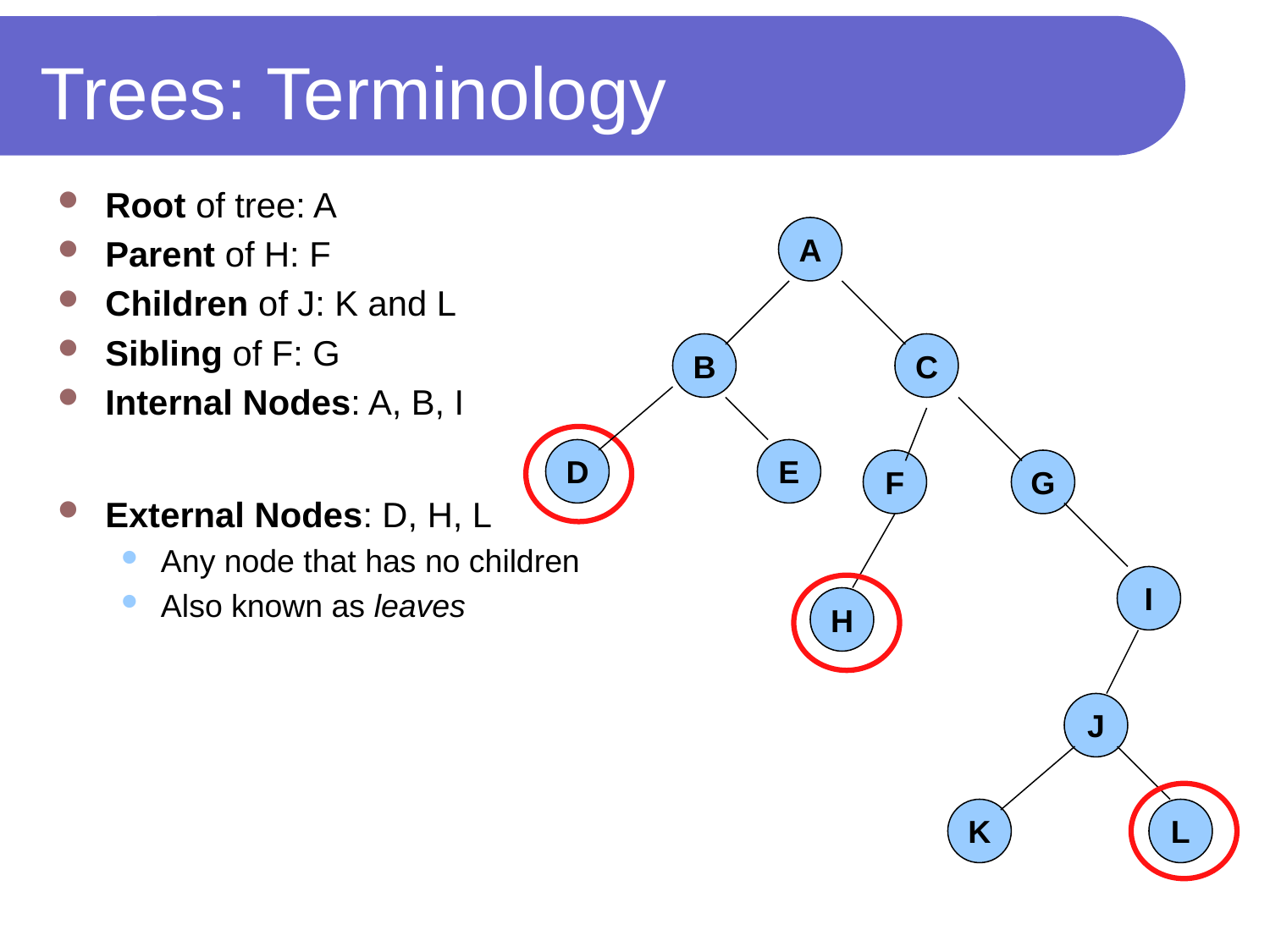

# Trees: Terminology
Root of tree: A
Parent of H: F
Children of J: K and L
Sibling of F: G
Internal Nodes: A, B, I

External Nodes: D, H, L
Any node that has no children
Also known as leaves
A

B
C

D
E
F
G

I

H

J

K
L